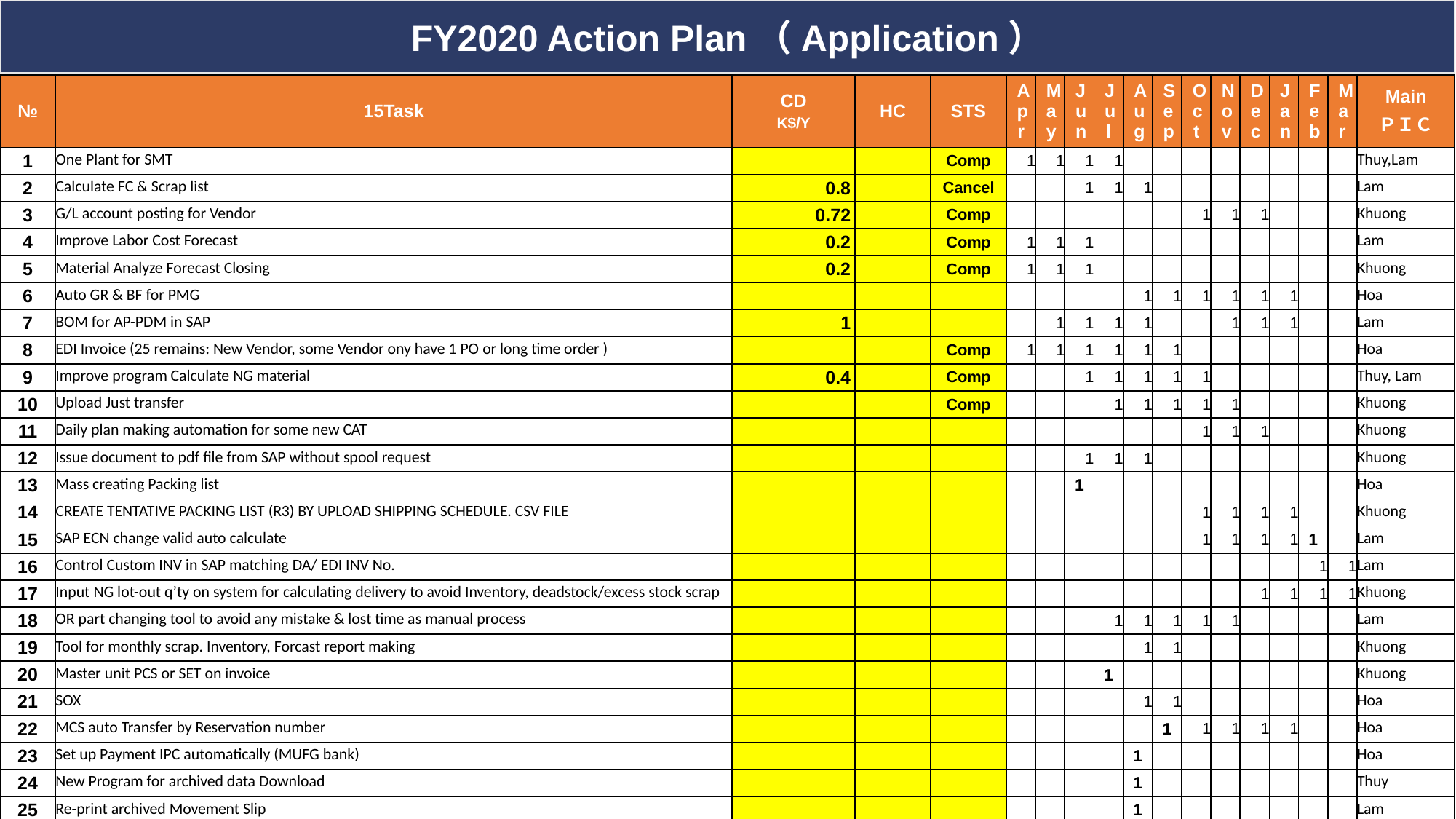

FY2020 Action Plan（Application）
| № | 15Task | CD K$/Y | HC | STS | Apr | May | Jun | Jul | Aug | Sep | Oct | Nov | Dec | Jan | Feb | Mar | Main ＰＩＣ |
| --- | --- | --- | --- | --- | --- | --- | --- | --- | --- | --- | --- | --- | --- | --- | --- | --- | --- |
| 1 | One Plant for SMT |  |  | Comp | 1 | 1 | 1 | 1 |  |  |  |  |  |  |  |  | Thuy,Lam |
| 2 | Calculate FC & Scrap list | 0.8 |  | Cancel |  |  | 1 | 1 | 1 |  |  |  |  |  |  |  | Lam |
| 3 | G/L account posting for Vendor | 0.72 |  | Comp |  |  |  |  |  |  | 1 | 1 | 1 |  |  |  | Khuong |
| 4 | Improve Labor Cost Forecast | 0.2 |  | Comp | 1 | 1 | 1 |  |  |  |  |  |  |  |  |  | Lam |
| 5 | Material Analyze Forecast Closing | 0.2 |  | Comp | 1 | 1 | 1 |  |  |  |  |  |  |  |  |  | Khuong |
| 6 | Auto GR & BF for PMG |  |  |  |  |  |  |  | 1 | 1 | 1 | 1 | 1 | 1 |  |  | Hoa |
| 7 | BOM for AP-PDM in SAP | 1 |  |  |  | 1 | 1 | 1 | 1 |  |  | 1 | 1 | 1 |  |  | Lam |
| 8 | EDI Invoice (25 remains: New Vendor, some Vendor ony have 1 PO or long time order ) |  |  | Comp | 1 | 1 | 1 | 1 | 1 | 1 |  |  |  |  |  |  | Hoa |
| 9 | Improve program Calculate NG material | 0.4 |  | Comp |  |  | 1 | 1 | 1 | 1 | 1 |  |  |  |  |  | Thuy, Lam |
| 10 | Upload Just transfer |  |  | Comp |  |  |  | 1 | 1 | 1 | 1 | 1 |  |  |  |  | Khuong |
| 11 | Daily plan making automation for some new CAT |  |  |  |  |  |  |  |  |  | 1 | 1 | 1 |  |  |  | Khuong |
| 12 | Issue document to pdf file from SAP without spool request |  |  |  |  |  | 1 | 1 | 1 |  |  |  |  |  |  |  | Khuong |
| 13 | Mass creating Packing list |  |  |  |  |  | 1 |  |  |  |  |  |  |  |  |  | Hoa |
| 14 | CREATE TENTATIVE PACKING LIST (R3) BY UPLOAD SHIPPING SCHEDULE. CSV FILE |  |  |  |  |  |  |  |  |  | 1 | 1 | 1 | 1 |  |  | Khuong |
| 15 | SAP ECN change valid auto calculate |  |  |  |  |  |  |  |  |  | 1 | 1 | 1 | 1 | 1 |  | Lam |
| 16 | Control Custom INV in SAP matching DA/ EDI INV No. |  |  |  |  |  |  |  |  |  |  |  |  |  | 1 | 1 | Lam |
| 17 | Input NG lot-out q’ty on system for calculating delivery to avoid Inventory, deadstock/excess stock scrap |  |  |  |  |  |  |  |  |  |  |  | 1 | 1 | 1 | 1 | Khuong |
| 18 | OR part changing tool to avoid any mistake & lost time as manual process |  |  |  |  |  |  | 1 | 1 | 1 | 1 | 1 |  |  |  |  | Lam |
| 19 | Tool for monthly scrap. Inventory, Forcast report making |  |  |  |  |  |  |  | 1 | 1 |  |  |  |  |  |  | Khuong |
| 20 | Master unit PCS or SET on invoice |  |  |  |  |  |  | 1 |  |  |  |  |  |  |  |  | Khuong |
| 21 | SOX |  |  |  |  |  |  |  | 1 | 1 |  |  |  |  |  |  | Hoa |
| 22 | MCS auto Transfer by Reservation number |  |  |  |  |  |  |  |  | 1 | 1 | 1 | 1 | 1 |  |  | Hoa |
| 23 | Set up Payment IPC automatically (MUFG bank) |  |  |  |  |  |  |  | 1 |  |  |  |  |  |  |  | Hoa |
| 24 | New Program for archived data Download |  |  |  |  |  |  |  | 1 |  |  |  |  |  |  |  | Thuy |
| 25 | Re-print archived Movement Slip |  |  |  |  |  |  |  | 1 |  |  |  |  |  |  |  | Lam |